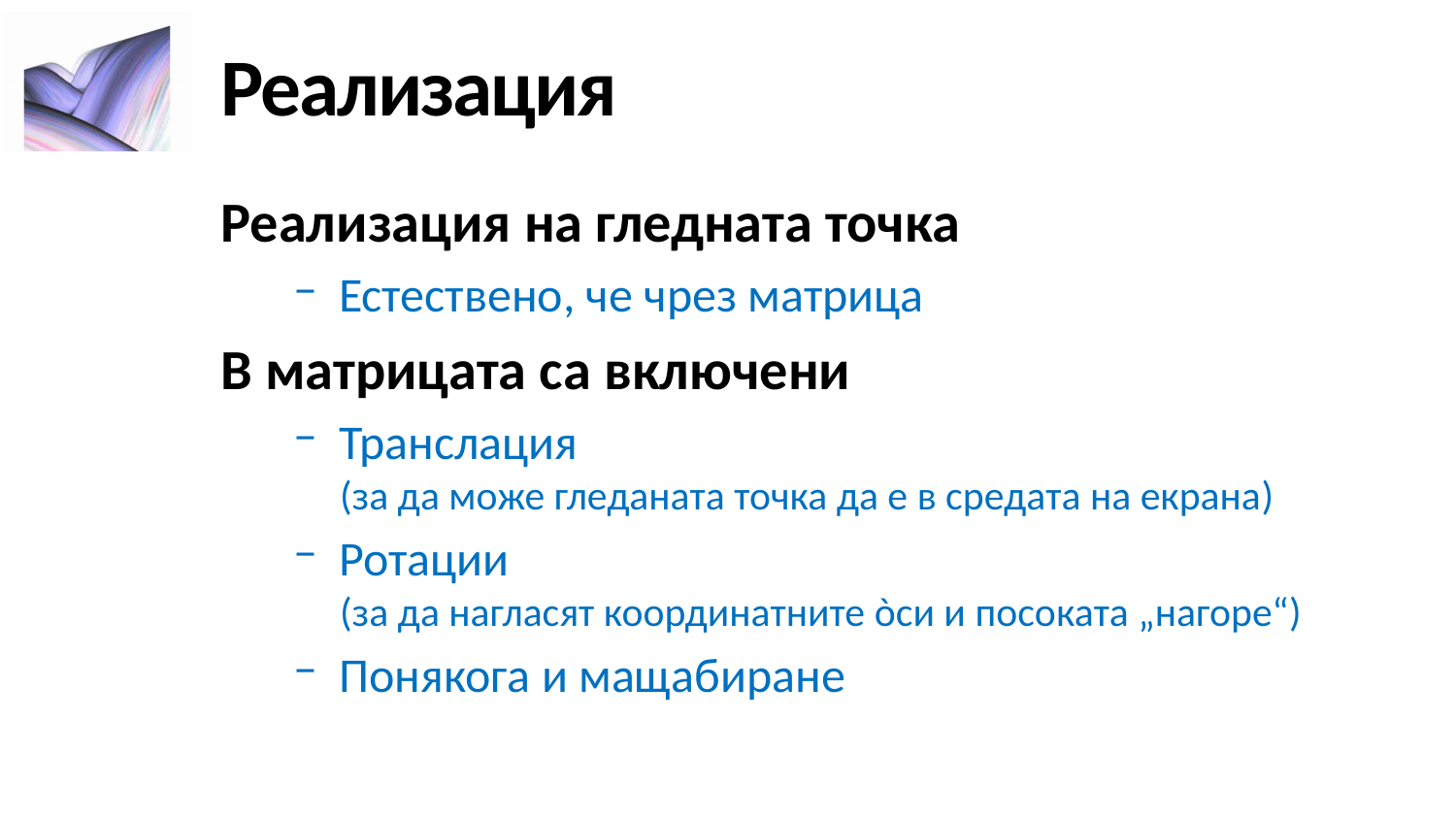

# Реализация
Реализация на гледната точка
Естествено, че чрез матрица
В матрицата са включени
Транслация
(за да може гледаната точка да е в средата на екрана)
Ротации
(за да нагласят координатните òси и посоката „нагоре“)
Понякога и мащабиране